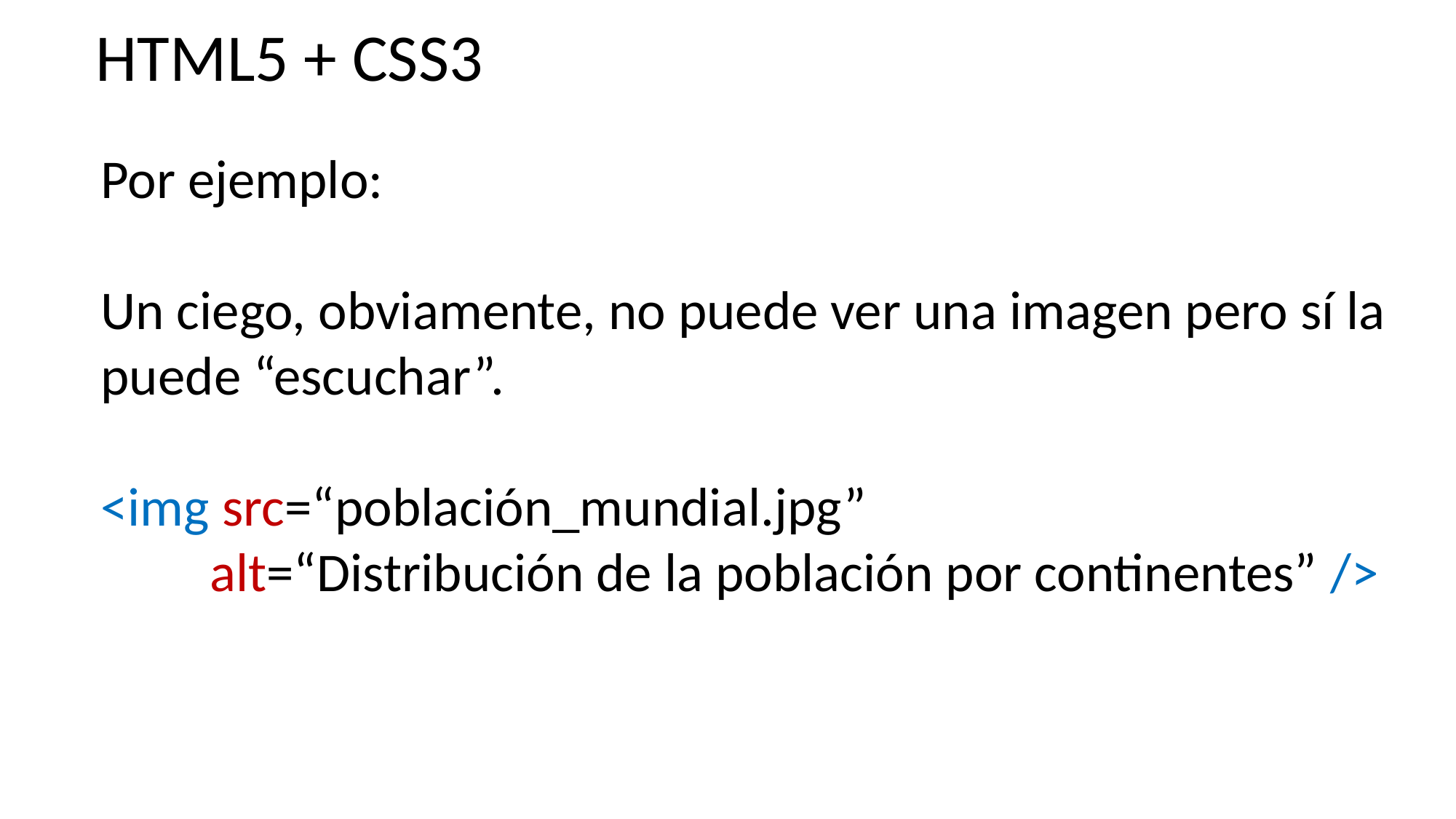

HTML5 + CSS3
Por ejemplo:

Un ciego, obviamente, no puede ver una imagen pero sí la
puede “escuchar”.

<img src=“población_mundial.jpg”
	alt=“Distribución de la población por continentes” />